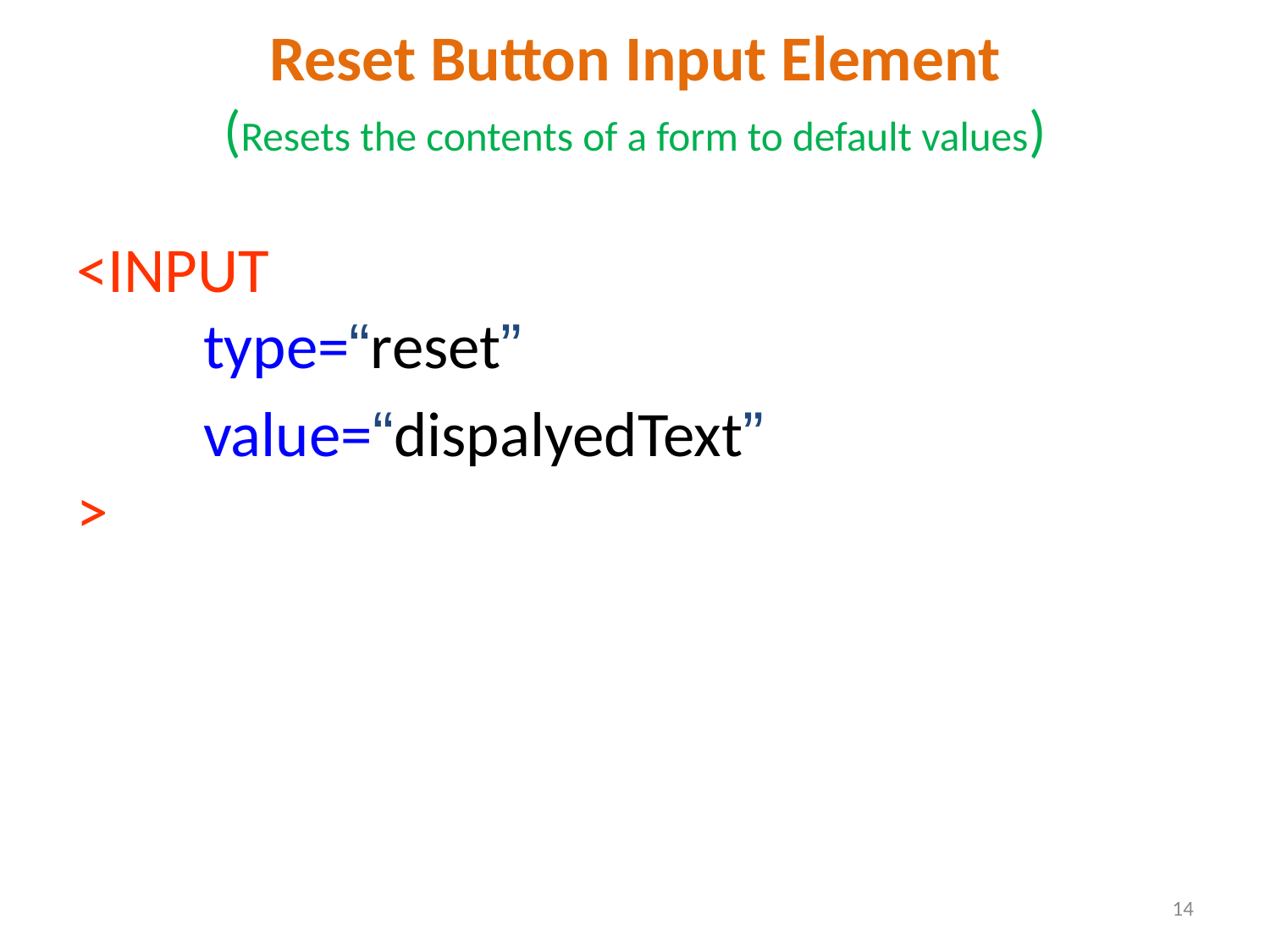

# Reset Button Input Element (Resets the contents of a form to default values)
<INPUT
	type=“reset”
	value=“dispalyedText”
>
14